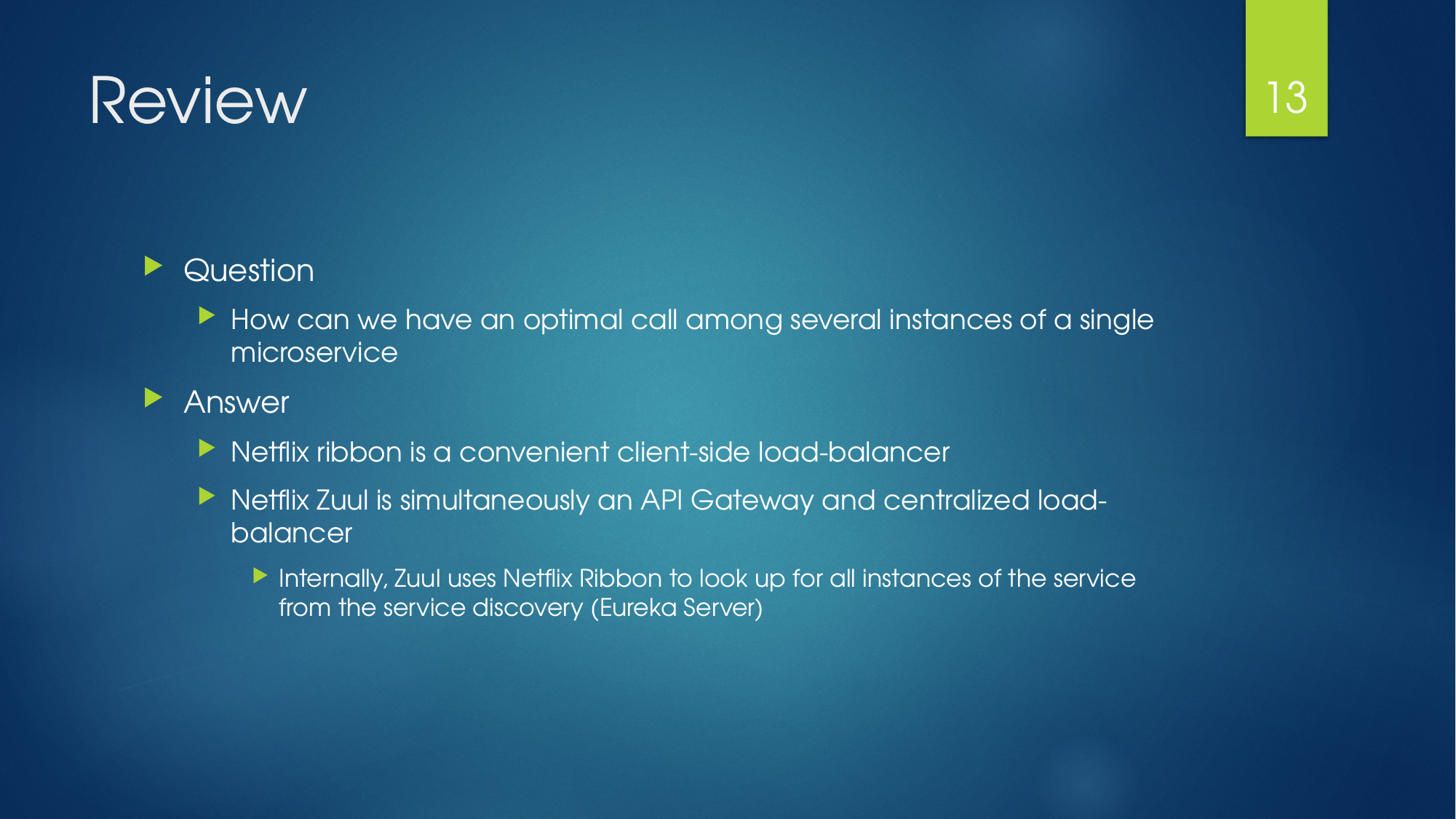

13
# Review
Question
How can we have an optimal call among several instances of a single microservice
Answer
Netflix ribbon is a convenient client-side load-balancer
Netflix Zuul is simultaneously an API Gateway and centralized load-balancer
Internally, Zuul uses Netflix Ribbon to look up for all instances of the service from the service discovery (Eureka Server)